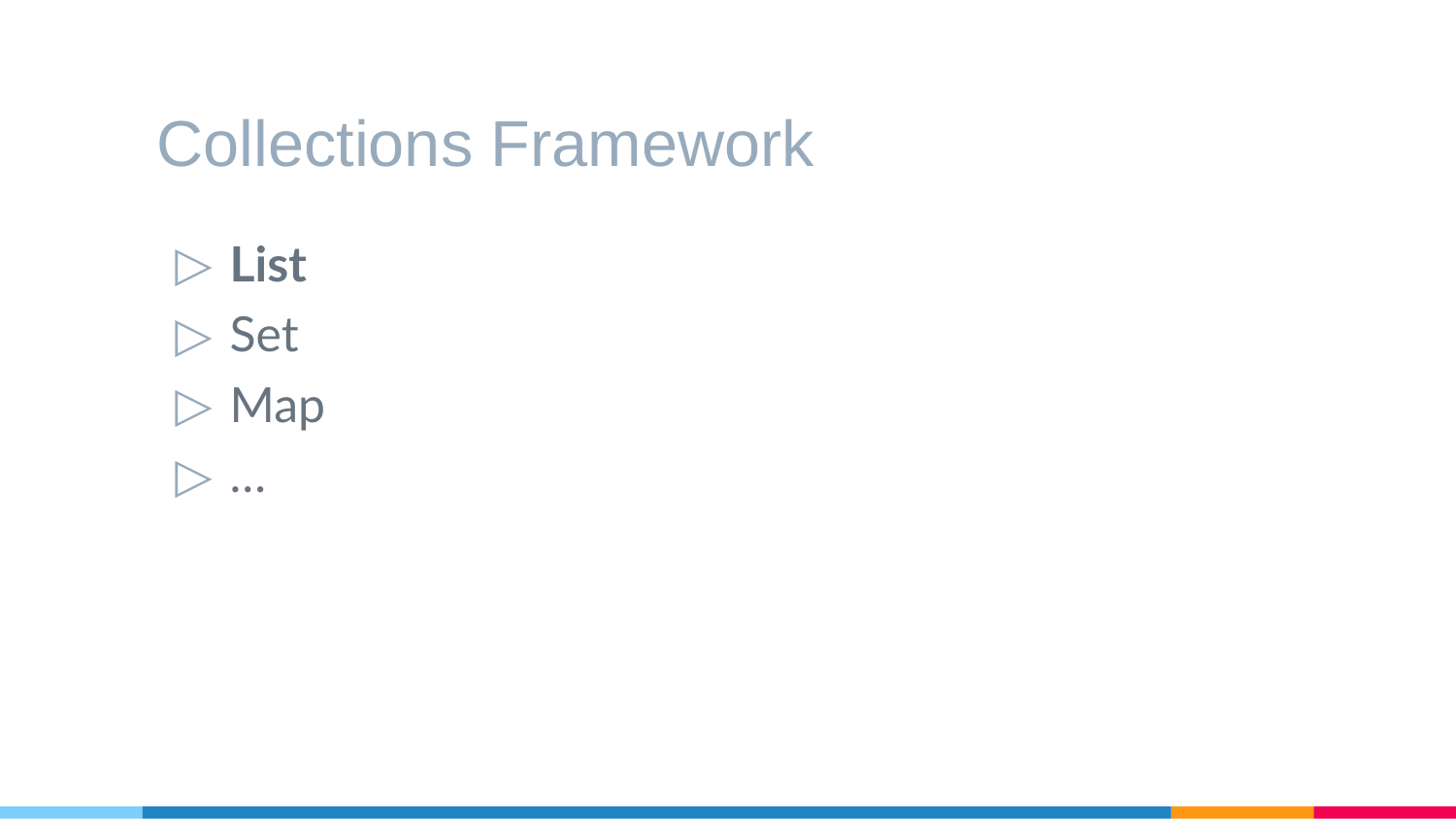

# Collections Framework
List
Set
Map
…